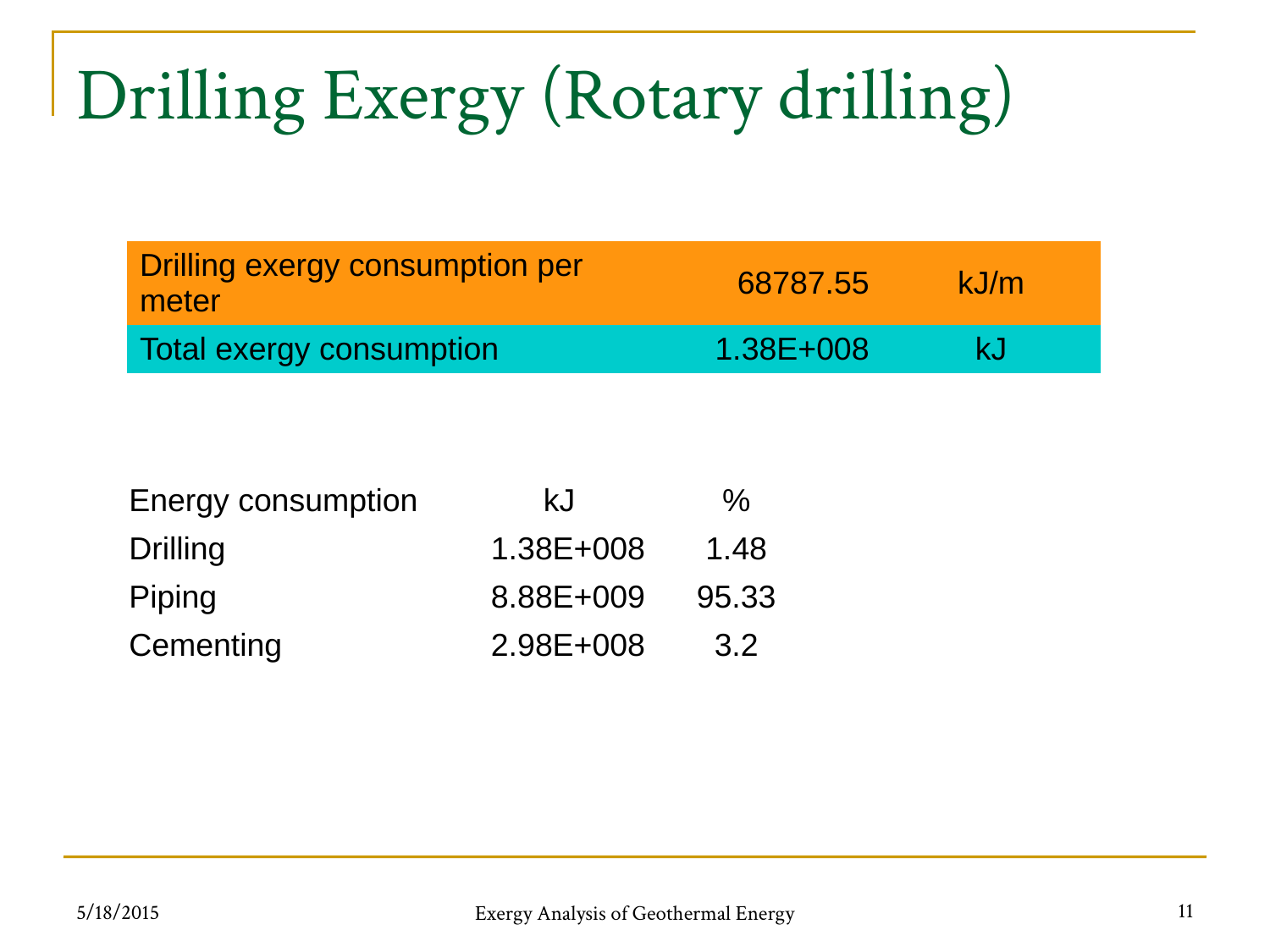

# Drilling Exergy (Rotary drilling)
| Drilling exergy consumption per meter | 68787.55 | kJ/m |
| --- | --- | --- |
| Total exergy consumption | 1.38E+008 | kJ |
| Energy consumption | kJ | % |
| --- | --- | --- |
| Drilling | 1.38E+008 | 1.48 |
| Piping | 8.88E+009 | 95.33 |
| Cementing | 2.98E+008 | 3.2 |
5/18/2015
11
Exergy Analysis of Geothermal Energy